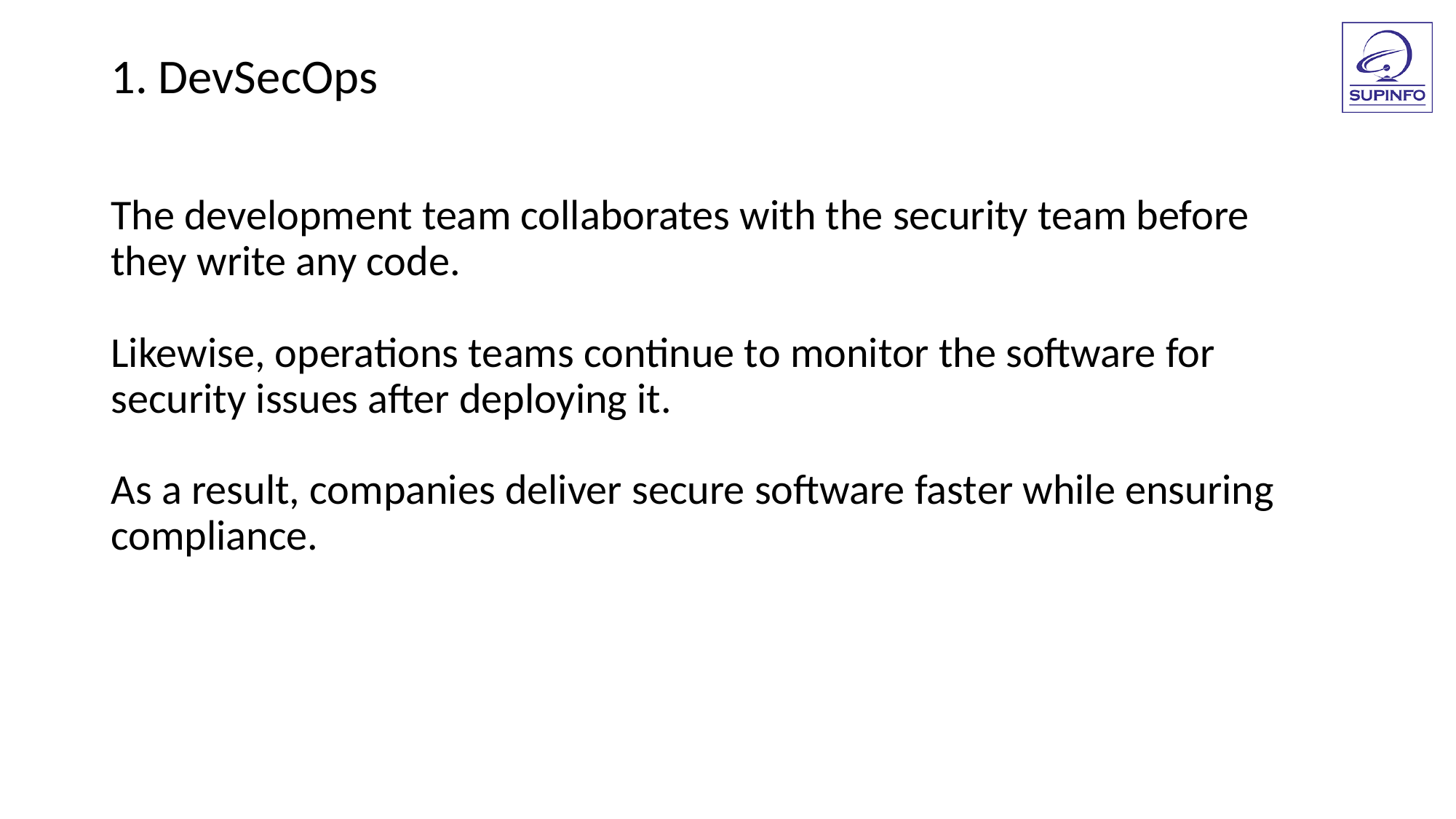

1. DevSecOps
The development team collaborates with the security team before
they write any code.

Likewise, operations teams continue to monitor the software for
security issues after deploying it.

As a result, companies deliver secure software faster while ensuring
compliance.